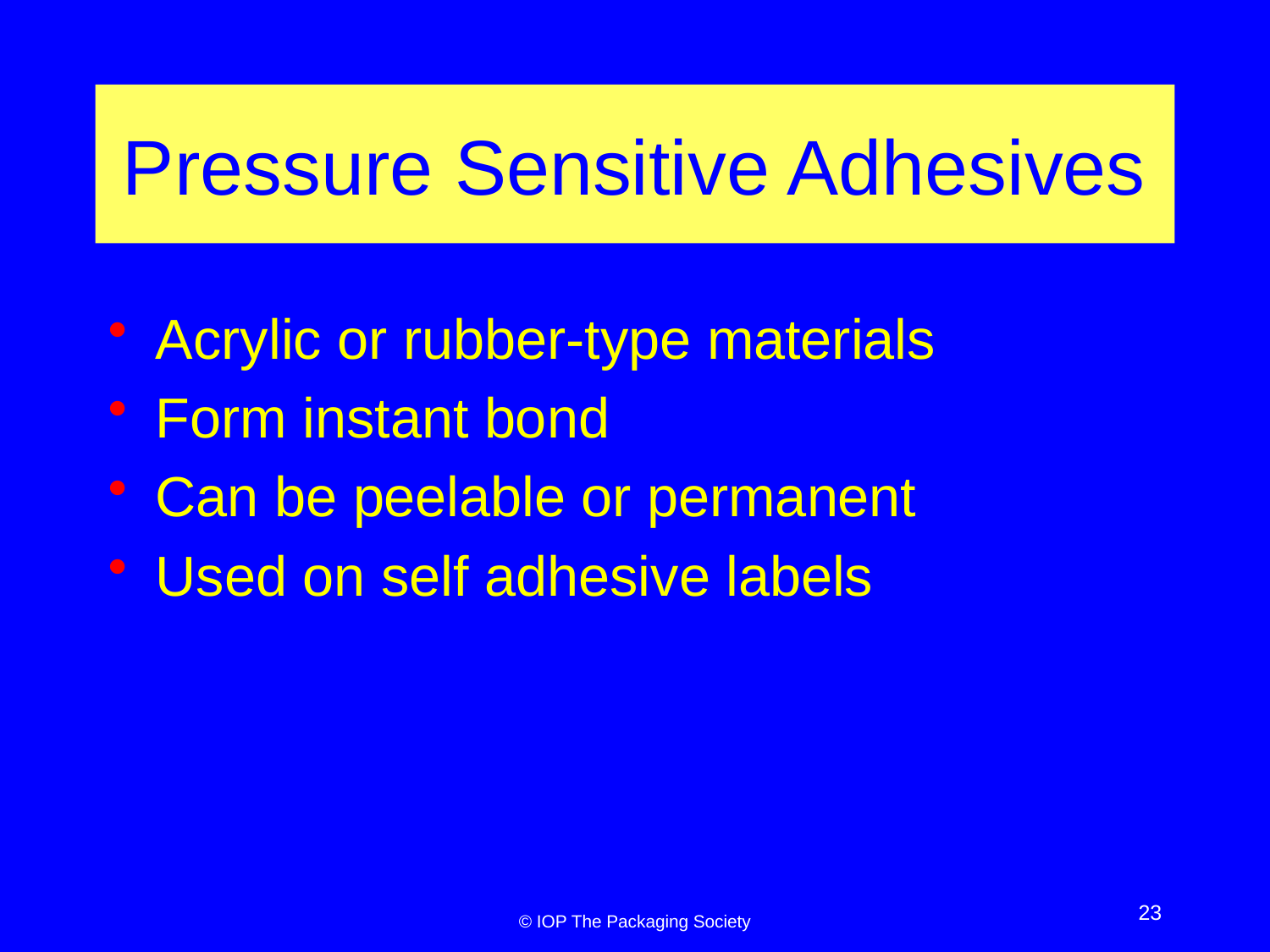

# Pressure Sensitive Adhesives
Acrylic or rubber-type materials
Form instant bond
Can be peelable or permanent
Used on self adhesive labels

23

© IOP The Packaging Society